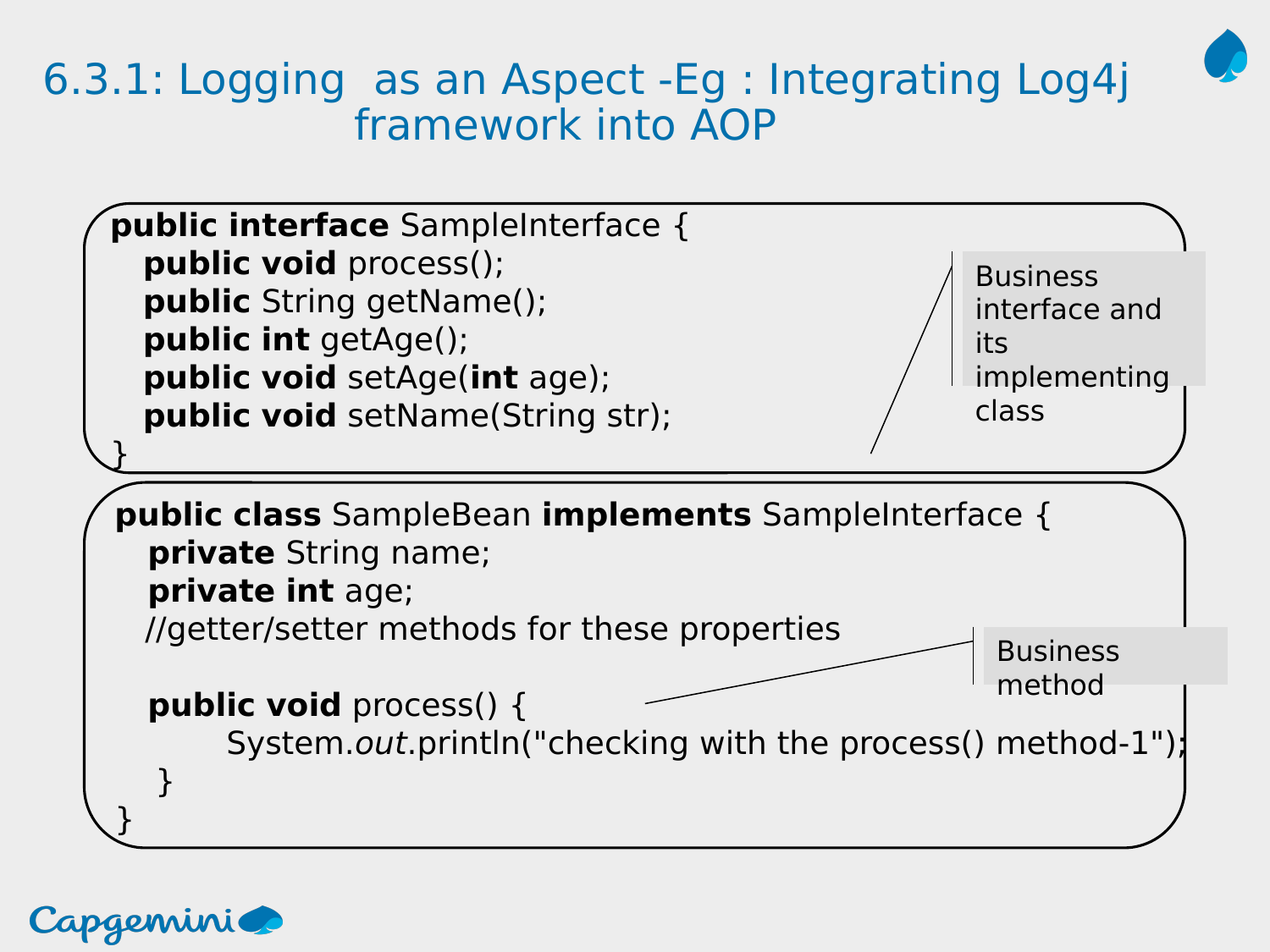

# 6.3.1: Logging  as an Aspect -Eg : Integrating Log4j framework into AOP
public interface SampleInterface {
   public void process();
   public String getName();
   public int getAge();
   public void setAge(int age);
   public void setName(String str);
}
Business interface and its implementing class
public class SampleBean implements SampleInterface {
   private String name;
   private int age;
   //getter/setter methods for these properties

   public void process() {
           System.out.println("checking with the process() method-1");
    }
}
Business method